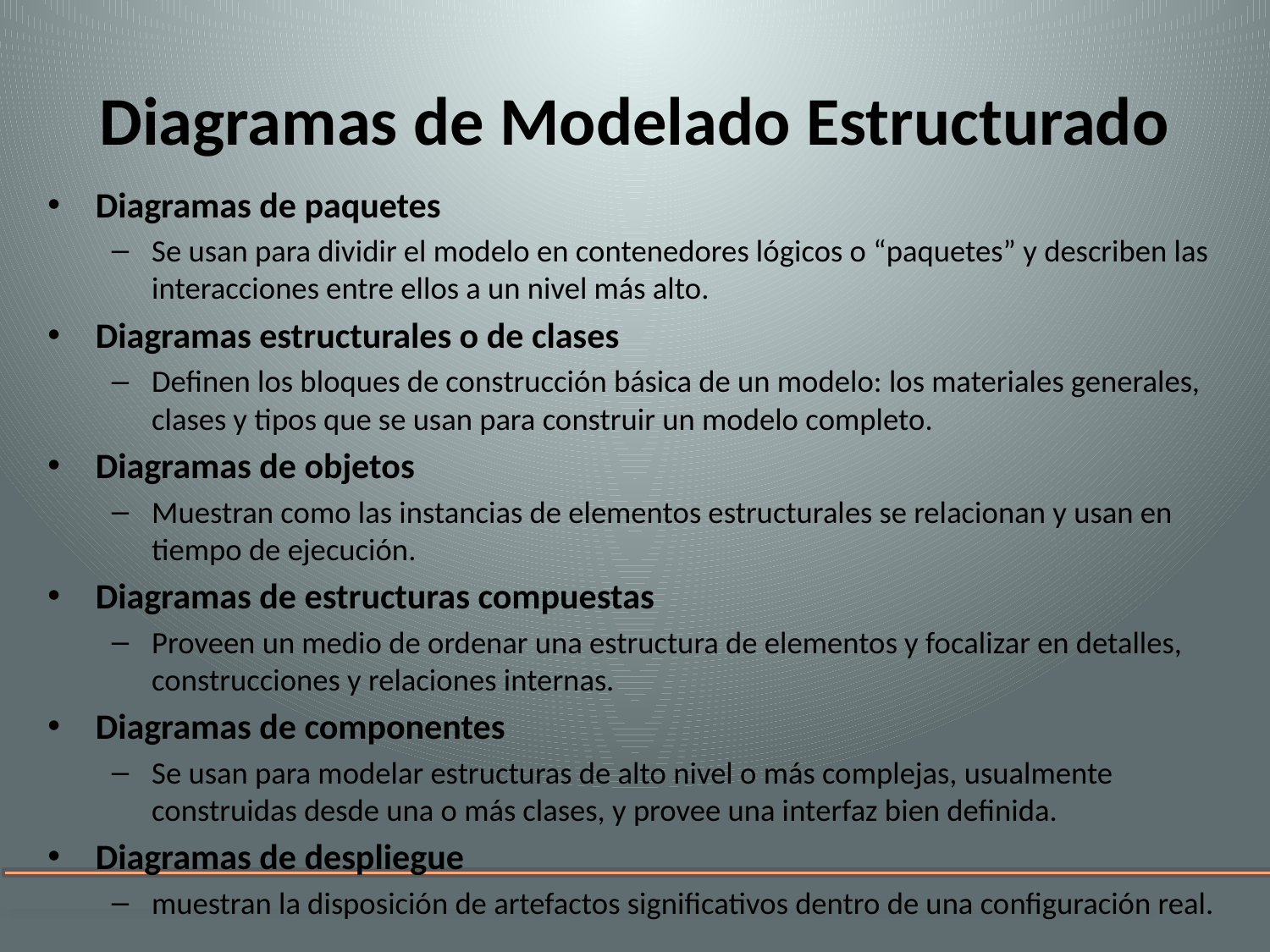

# Diagramas de Modelado Estructurado
Diagramas de paquetes
Se usan para dividir el modelo en contenedores lógicos o “paquetes” y describen las interacciones entre ellos a un nivel más alto.
Diagramas estructurales o de clases
Definen los bloques de construcción básica de un modelo: los materiales generales, clases y tipos que se usan para construir un modelo completo.
Diagramas de objetos
Muestran como las instancias de elementos estructurales se relacionan y usan en tiempo de ejecución.
Diagramas de estructuras compuestas
Proveen un medio de ordenar una estructura de elementos y focalizar en detalles, construcciones y relaciones internas.
Diagramas de componentes
Se usan para modelar estructuras de alto nivel o más complejas, usualmente construidas desde una o más clases, y provee una interfaz bien definida.
Diagramas de despliegue
muestran la disposición de artefactos significativos dentro de una configuración real.